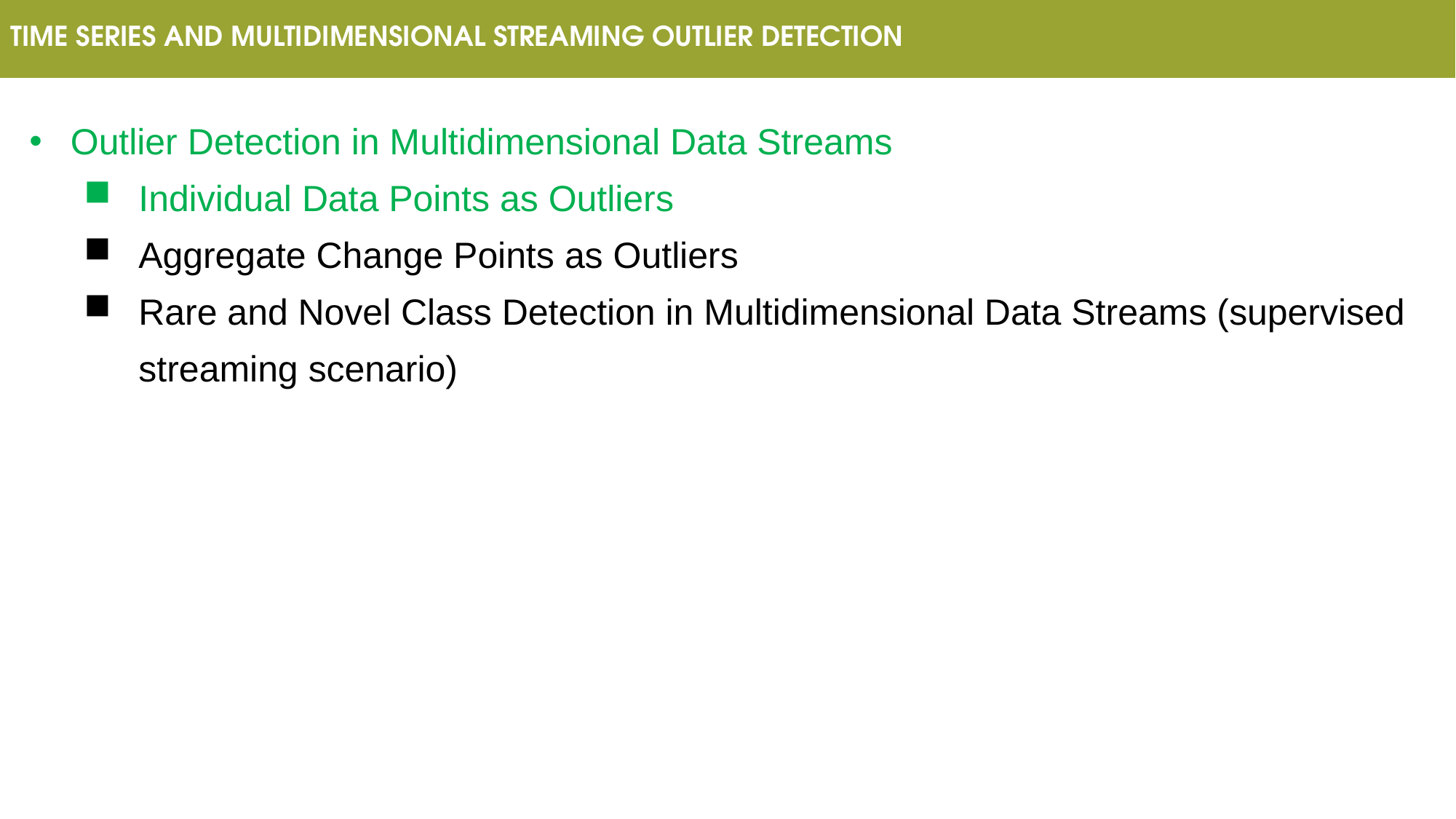

TIME SERIES AND MULTIDIMENSIONAL STREAMING OUTLIER DETECTION

Outlier Detection in Multidimensional Data Streams
Individual Data Points as Outliers
Aggregate Change Points as Outliers
Rare and Novel Class Detection in Multidimensional Data Streams (supervised streaming scenario)